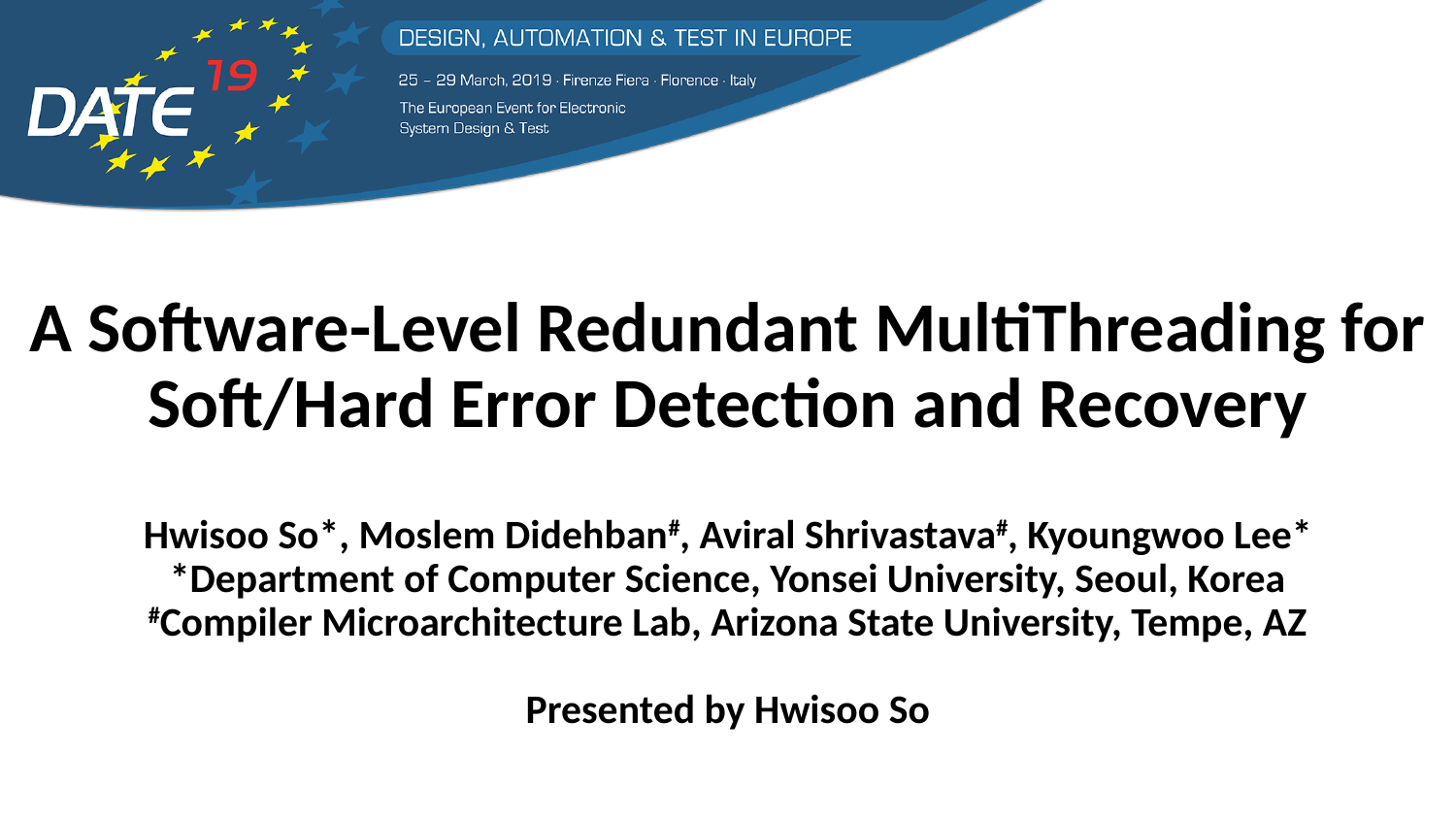

# A Software-Level Redundant MultiThreading for Soft/Hard Error Detection and Recovery
Hwisoo So*, Moslem Didehban#, Aviral Shrivastava#, Kyoungwoo Lee*
*Department of Computer Science, Yonsei University, Seoul, Korea
#Compiler Microarchitecture Lab, Arizona State University, Tempe, AZ
Presented by Hwisoo So